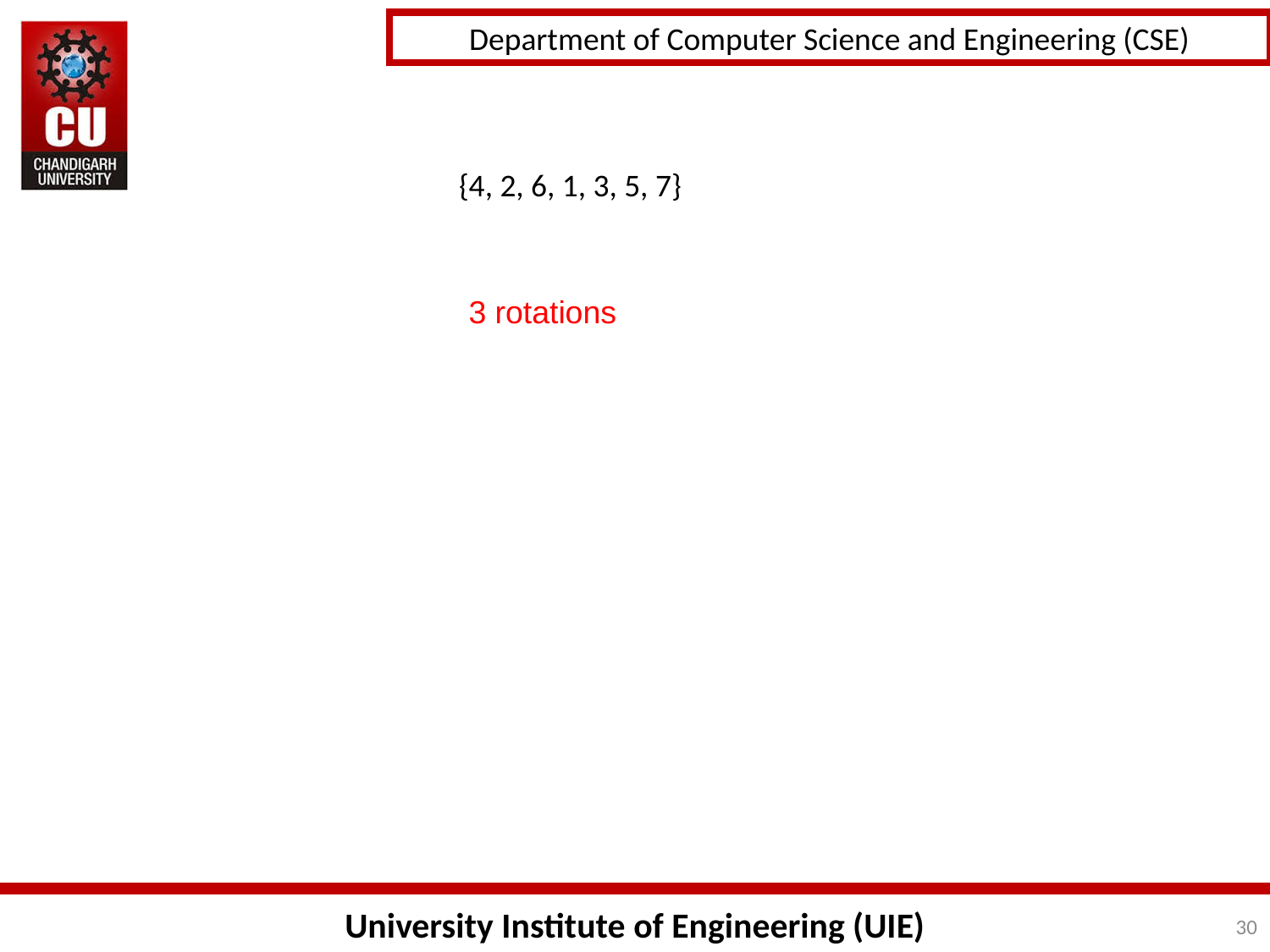

{4, 2, 6, 1, 3, 5, 7}
3 rotations
30